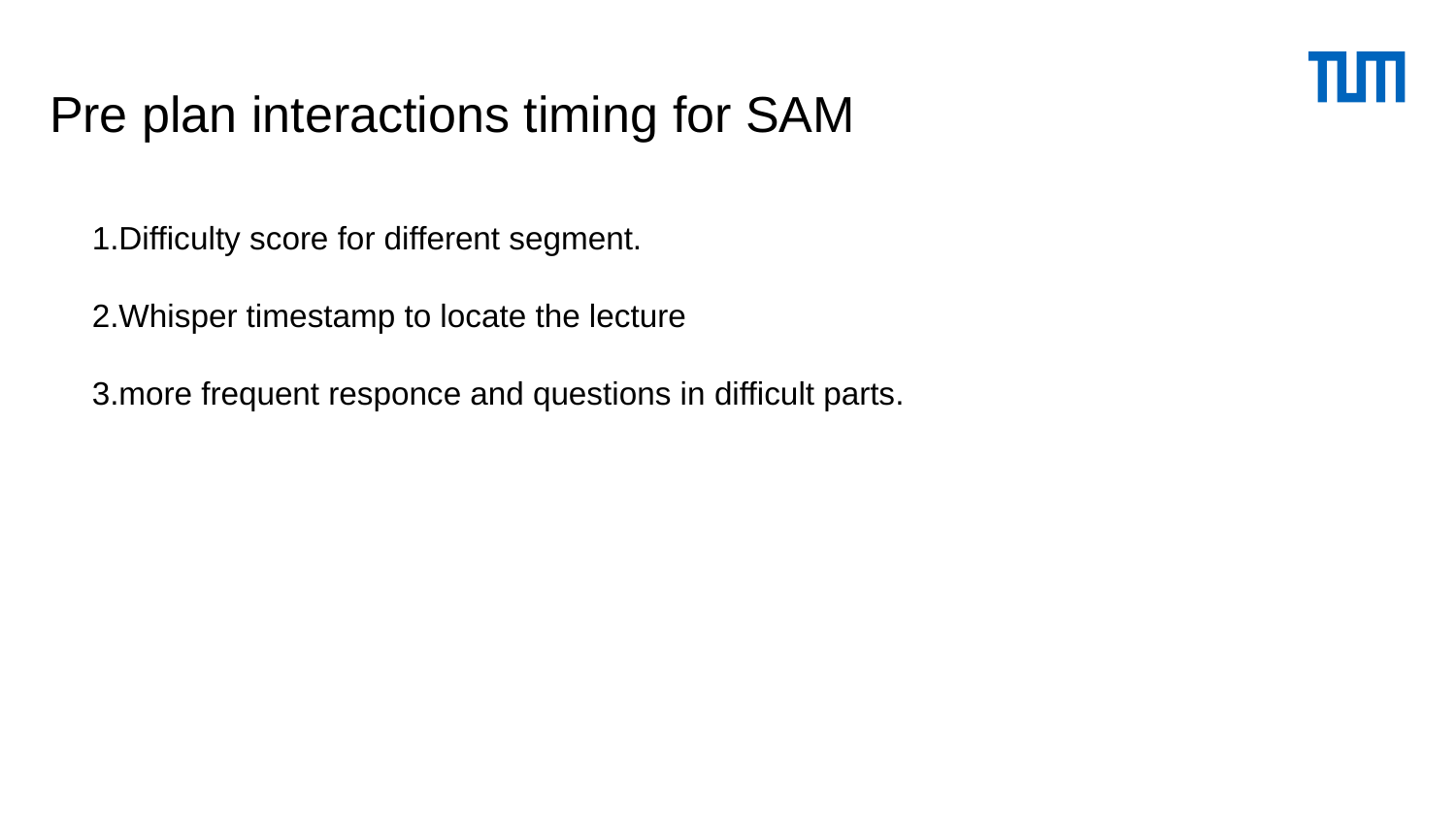

# Pre plan interactions timing for SAM
Difficulty score for different segment.

Whisper timestamp to locate the lecture

more frequent responce and questions in difficult parts.

9